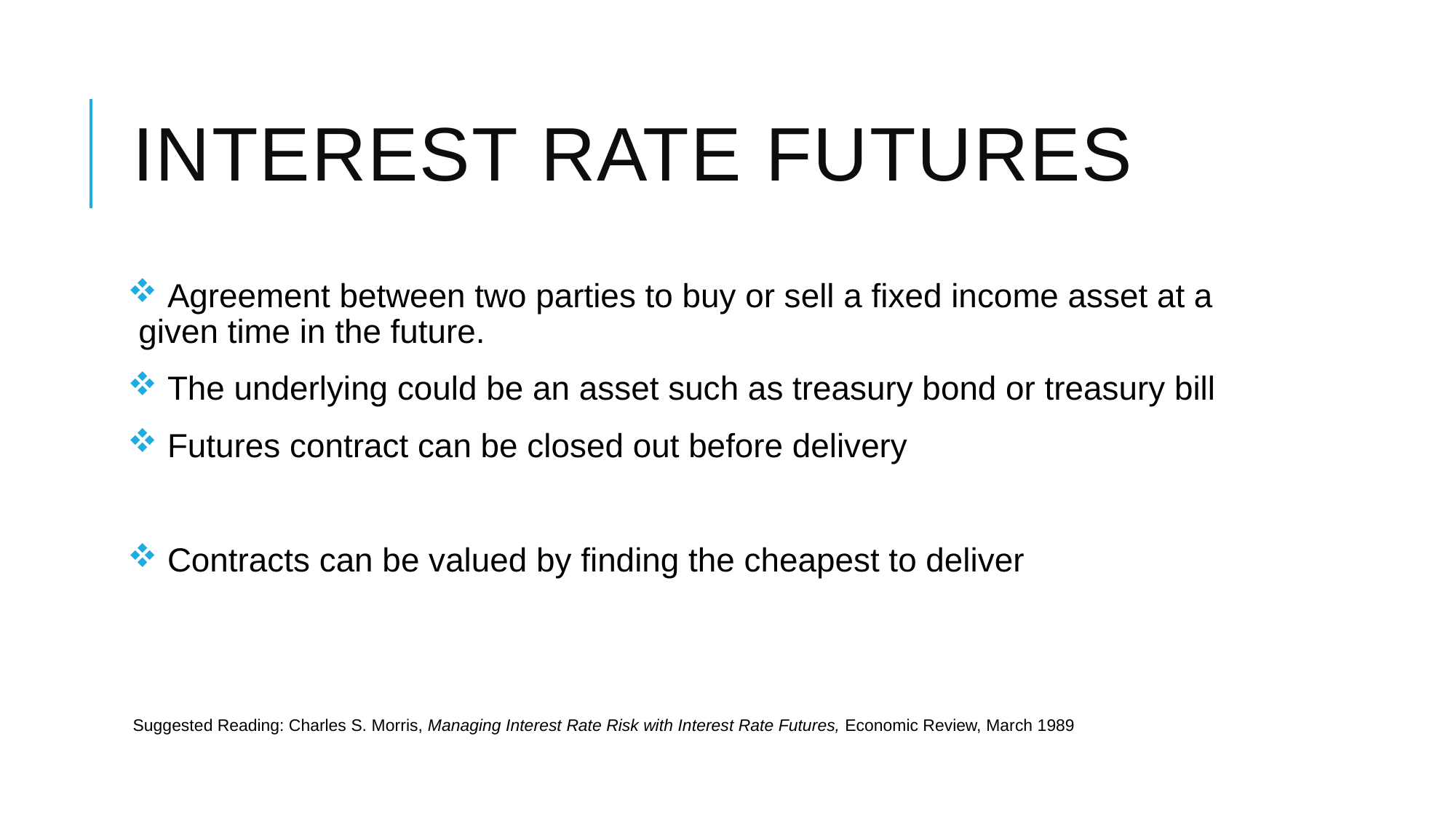

# Interest rate futures
 Agreement between two parties to buy or sell a fixed income asset at a given time in the future.
 The underlying could be an asset such as treasury bond or treasury bill
 Futures contract can be closed out before delivery

 Contracts can be valued by finding the cheapest to deliver

Suggested Reading: Charles S. Morris, Managing Interest Rate Risk with Interest Rate Futures, Economic Review, March 1989